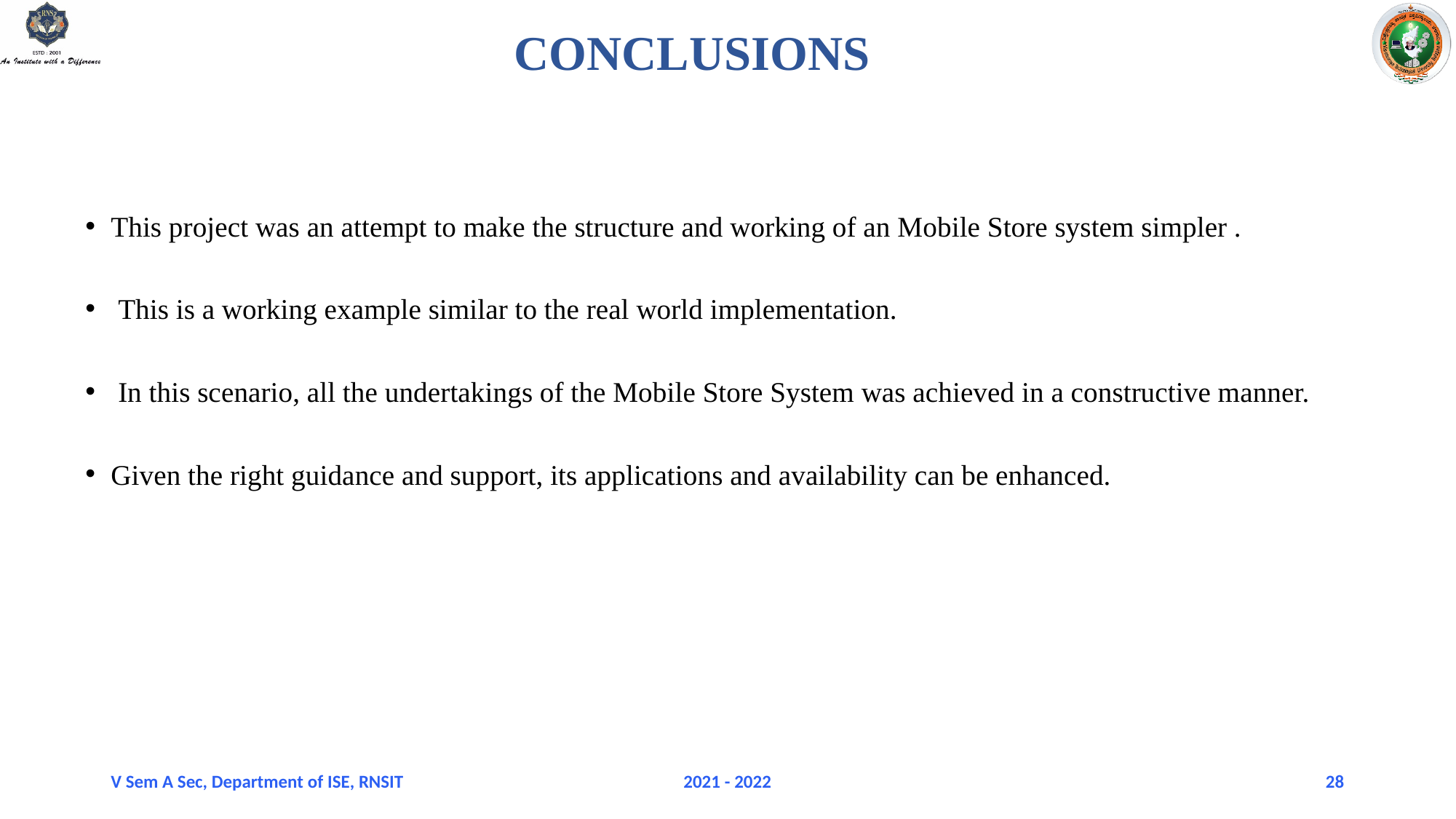

# CONCLUSIONS
This project was an attempt to make the structure and working of an Mobile Store system simpler .
 This is a working example similar to the real world implementation.
 In this scenario, all the undertakings of the Mobile Store System was achieved in a constructive manner.
Given the right guidance and support, its applications and availability can be enhanced.

V Sem A Sec, Department of ISE, RNSIT
2021 - 2022
28